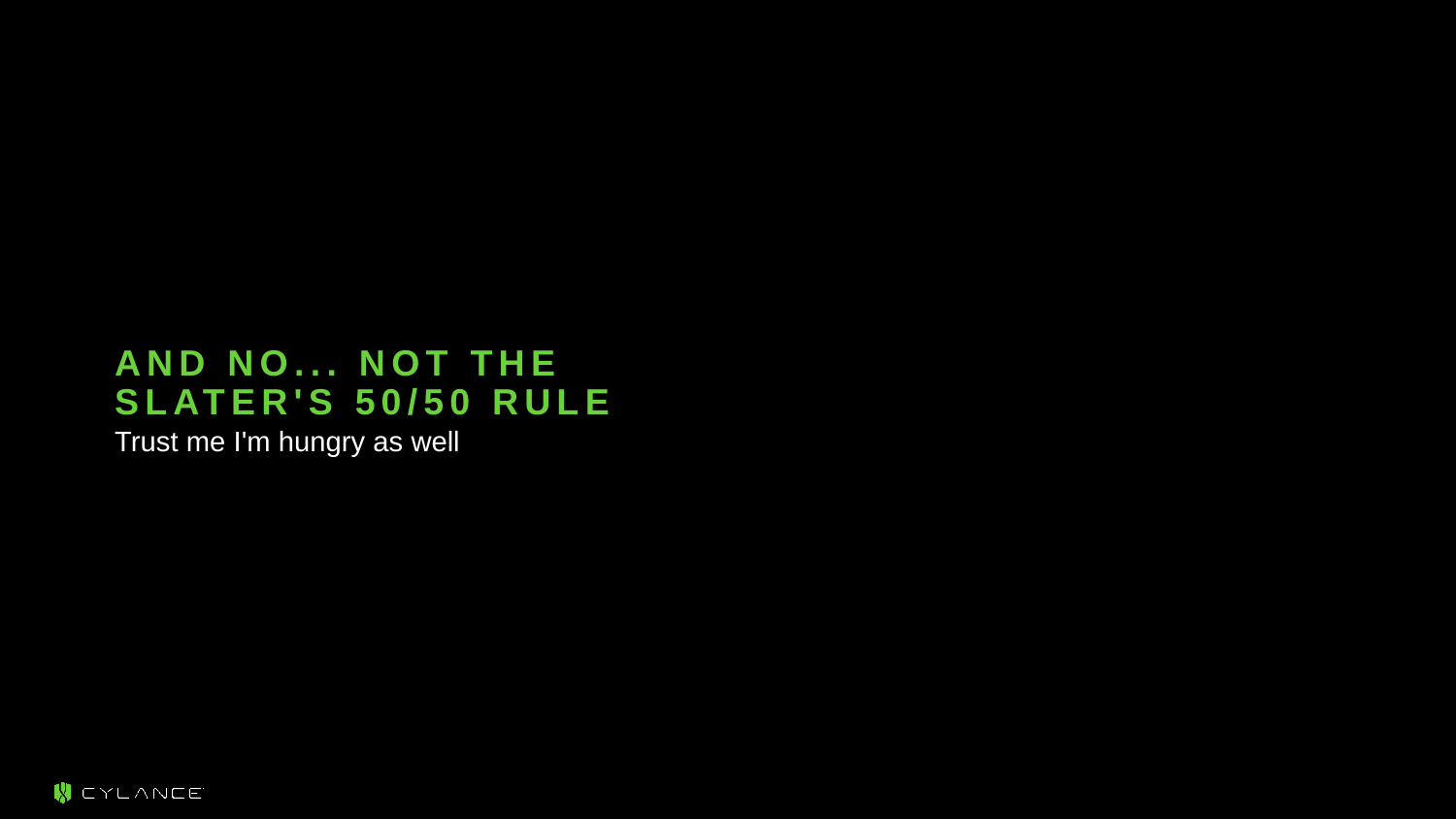

# And no... not the slater's 50/50 rule
Trust me I'm hungry as well